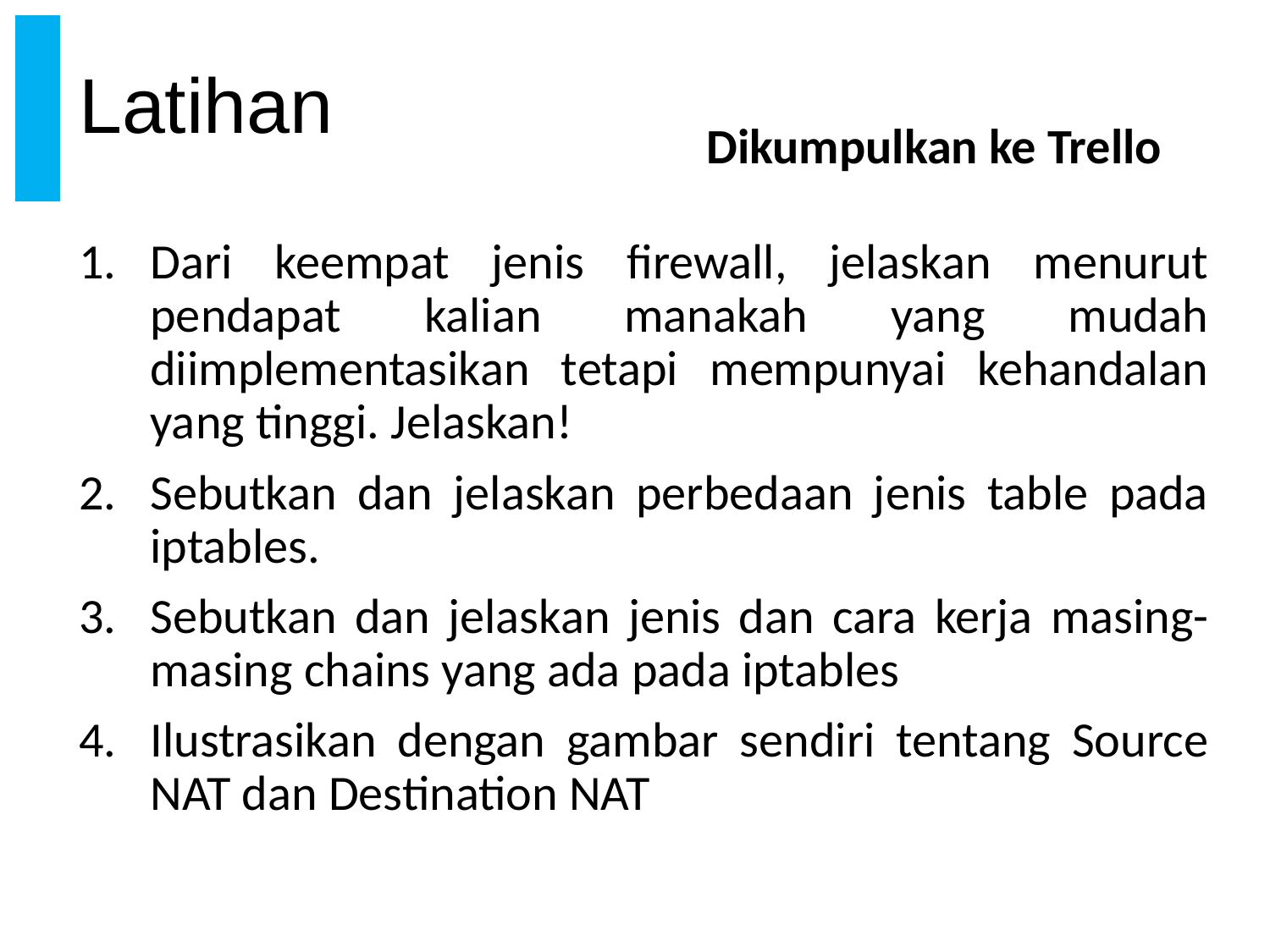

# Latihan
Dikumpulkan ke Trello
Dari keempat jenis firewall, jelaskan menurut pendapat kalian manakah yang mudah diimplementasikan tetapi mempunyai kehandalan yang tinggi. Jelaskan!
Sebutkan dan jelaskan perbedaan jenis table pada iptables.
Sebutkan dan jelaskan jenis dan cara kerja masing-masing chains yang ada pada iptables
Ilustrasikan dengan gambar sendiri tentang Source NAT dan Destination NAT